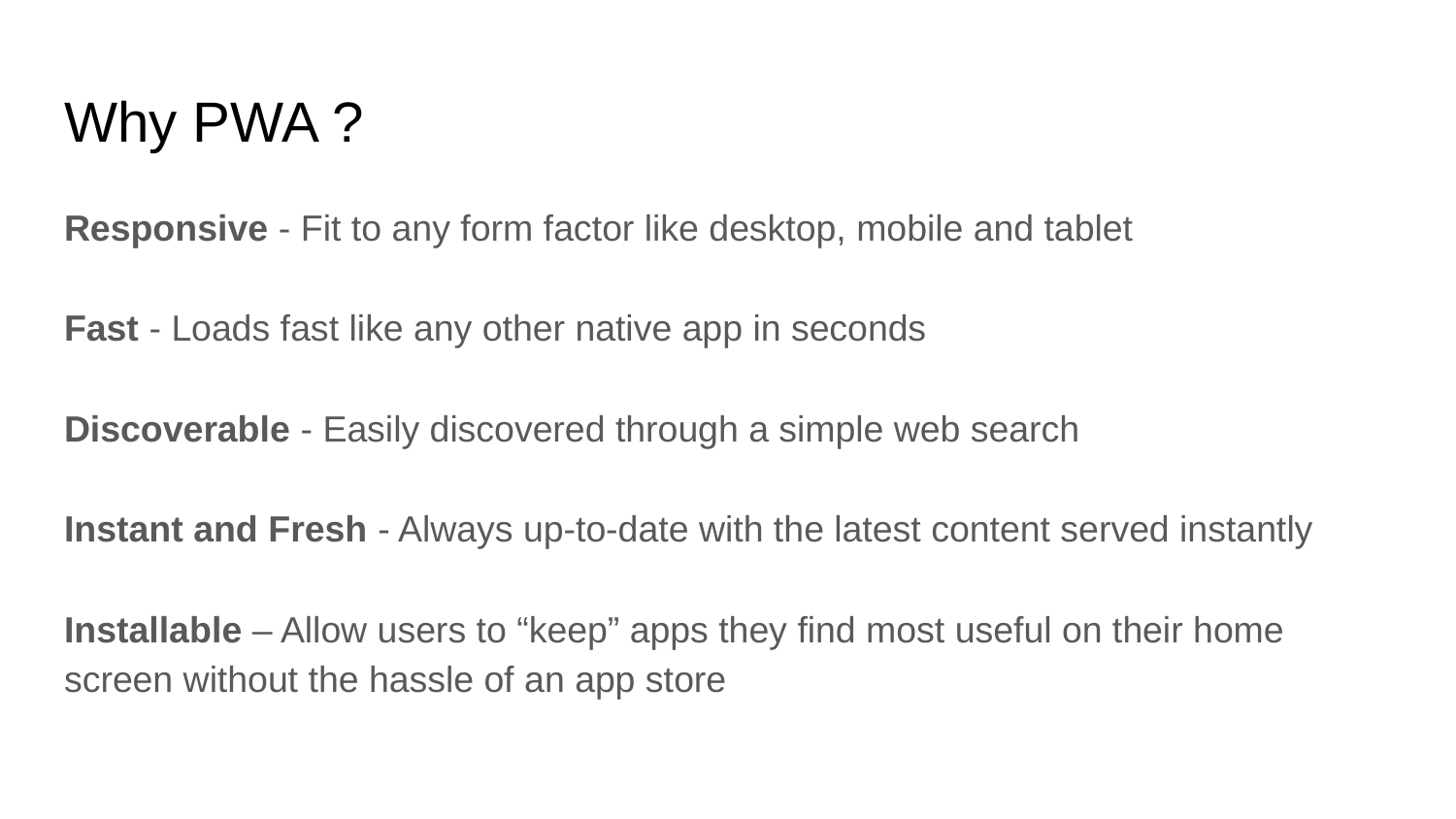

# Why PWA ?
Responsive - Fit to any form factor like desktop, mobile and tablet

Fast - Loads fast like any other native app in seconds

Discoverable - Easily discovered through a simple web search

Instant and Fresh - Always up-to-date with the latest content served instantly

Installable – Allow users to “keep” apps they find most useful on their home screen without the hassle of an app store